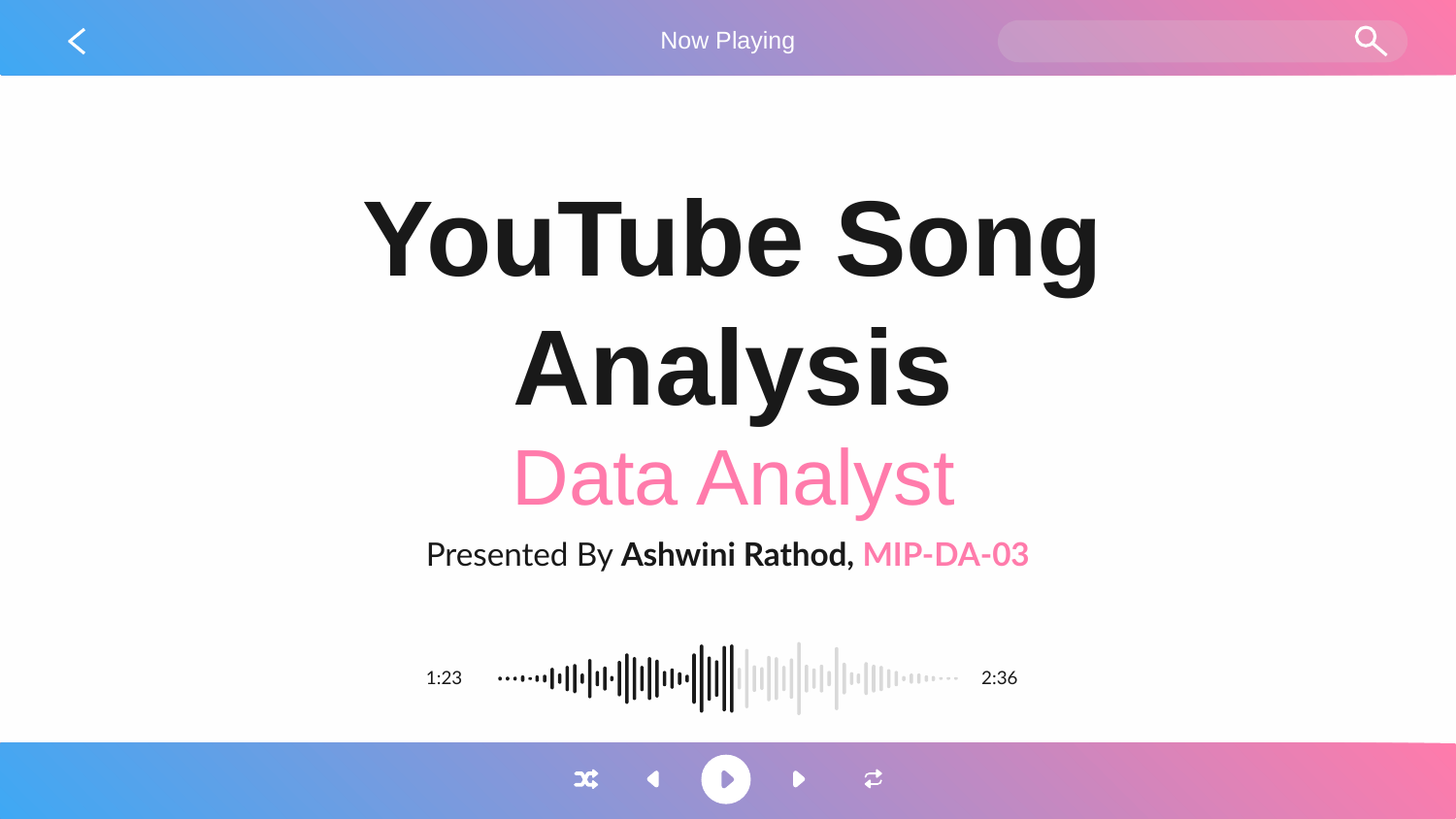

Now Playing

# YouTube Song Analysis
Data Analyst

Presented By Ashwini Rathod, MIP-DA-03

1:23
2:36